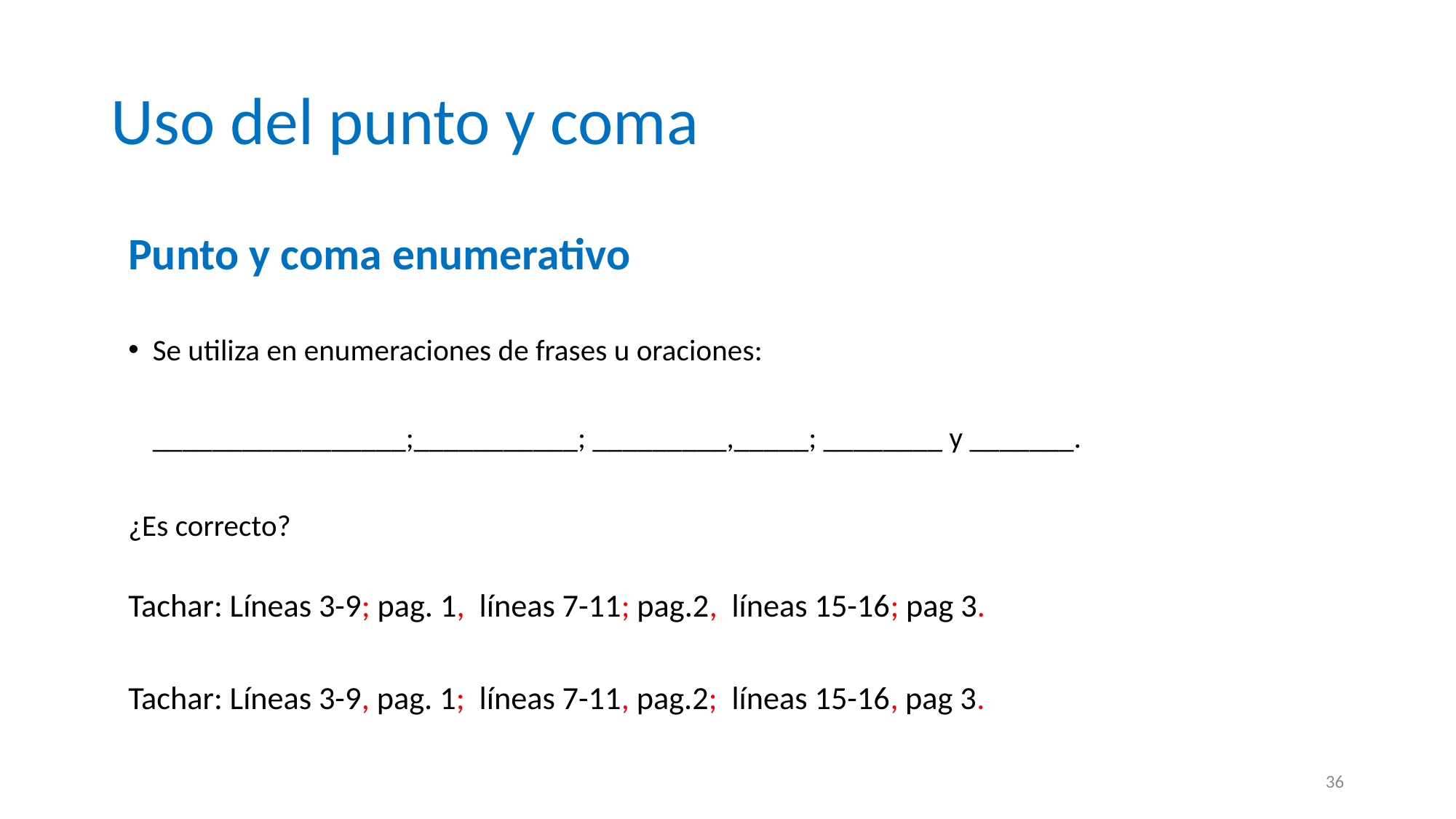

# Uso del punto y coma
Punto y coma enumerativo

Se utiliza en enumeraciones de frases u oraciones:

	_________________;___________; _________,_____; ________ y _______.

¿Es correcto?

Tachar: Líneas 3-9; pag. 1,  líneas 7-11; pag.2,  líneas 15-16; pag 3.

Tachar: Líneas 3-9, pag. 1;  líneas 7-11, pag.2;  líneas 15-16, pag 3.

36